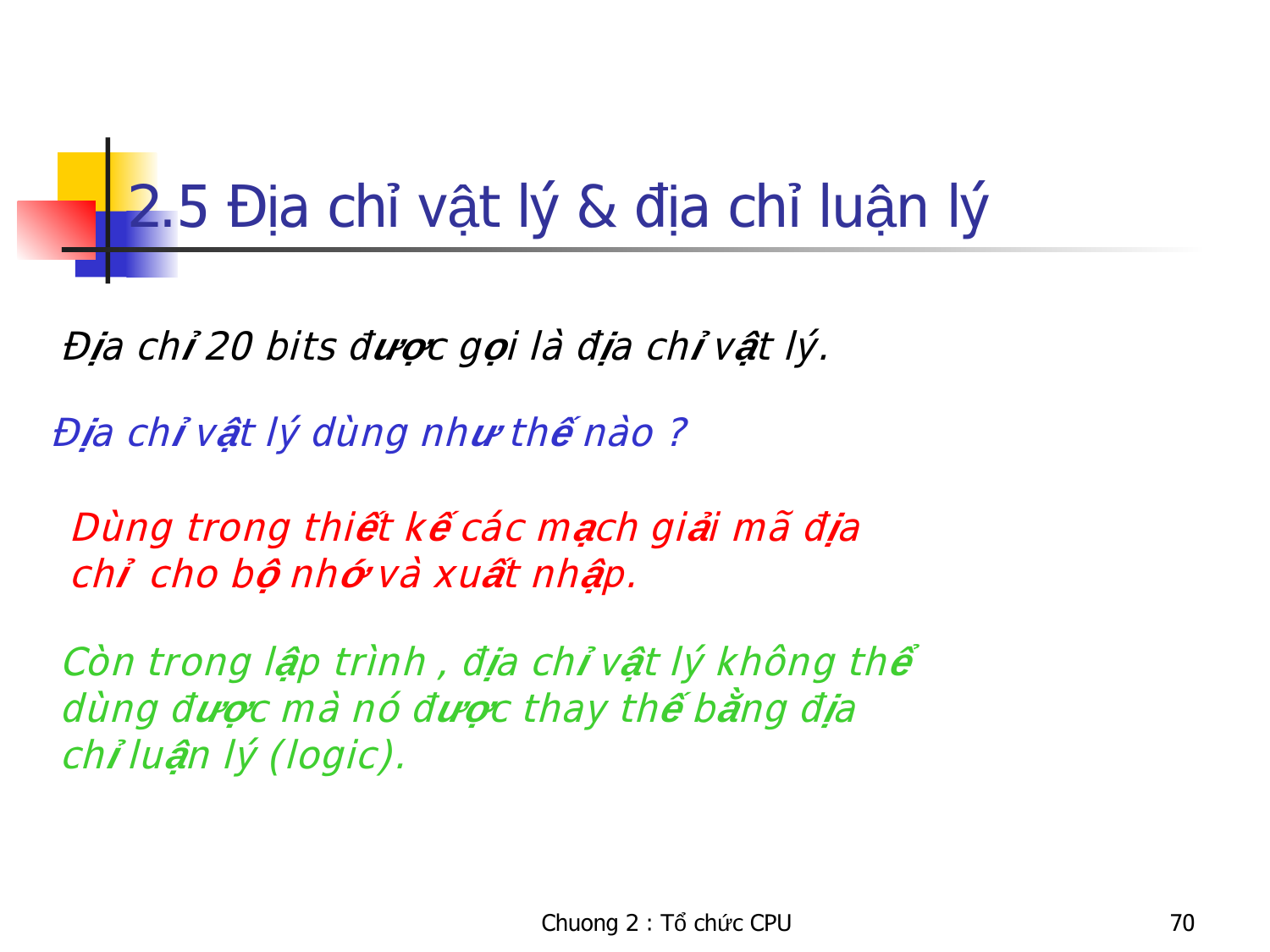

# 2.5 Địa chỉ vật lý & địa chỉ luận lý
Địa chỉ 20 bits được gọi là địa chỉ vật lý.
Địa chỉ vật lý dùng như thế nào ?
Dùng trong thiết kế các mạch giải mã địa chỉ  cho bộ nhớ và xuất nhập.
Còn trong lập trình , địa chỉ vật lý không thể dùng được mà nó được thay thế bằng địa chỉ luận lý (logic).
Chuong 2 : Tổ chức CPU
70